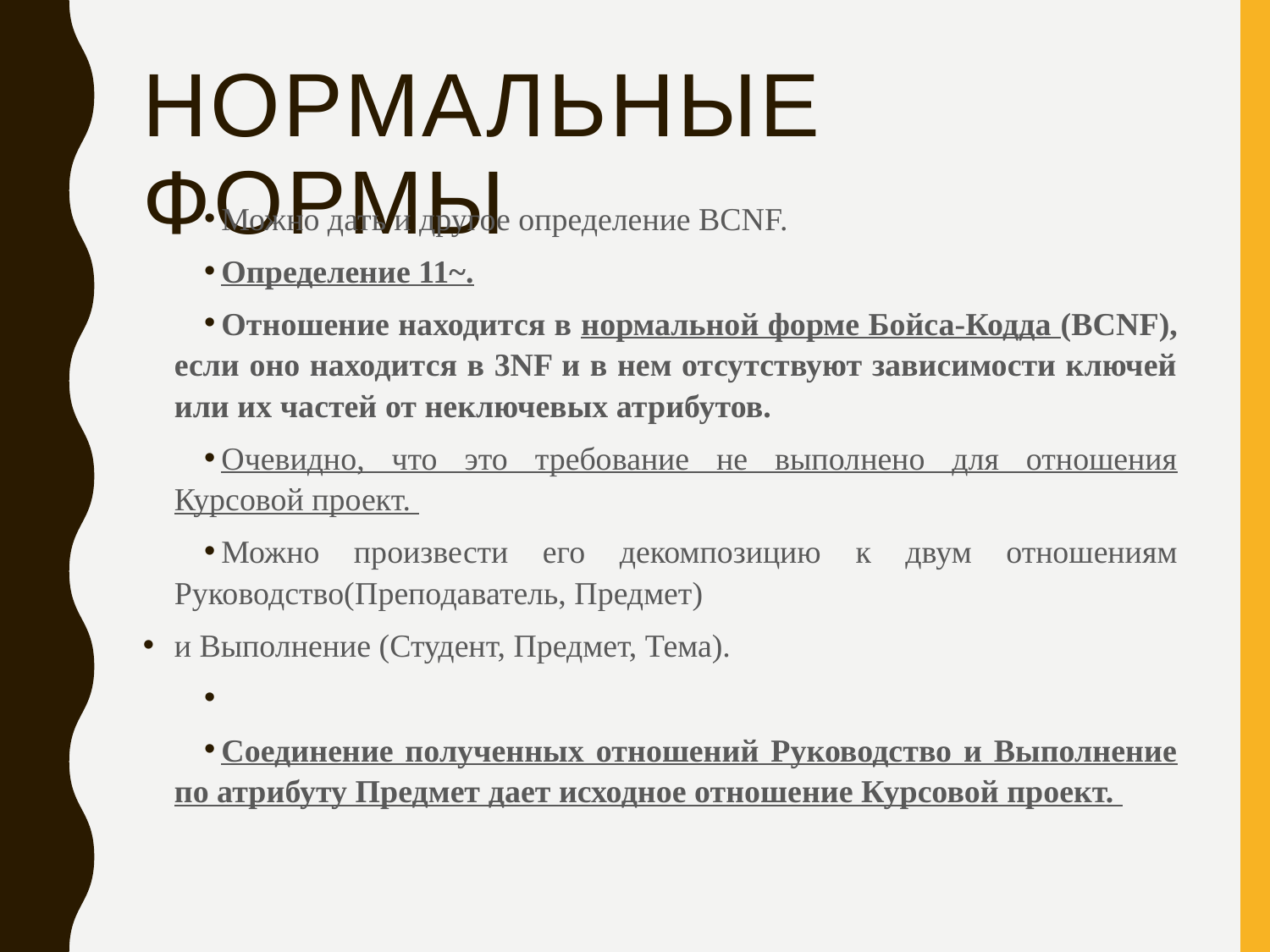

# Нормальные Формы
Можно дать и другое определение BCNF.
Определение 11~.
Отношение находится в нормальной форме Бойса-Кодда (BCNF), если оно находится в 3NF и в нем отсутствуют зависимости ключей или их частей от неключевых атрибутов.
Очевидно, что это требование не выполнено для отношения Курсовой проект.
Можно произвести его декомпозицию к двум отношениям Руководство(Преподаватель, Предмет)
и Выполнение (Студент, Предмет, Тема).

Соединение полученных отношений Руководство и Выполнение по атрибуту Предмет дает исходное отношение Курсовой проект.